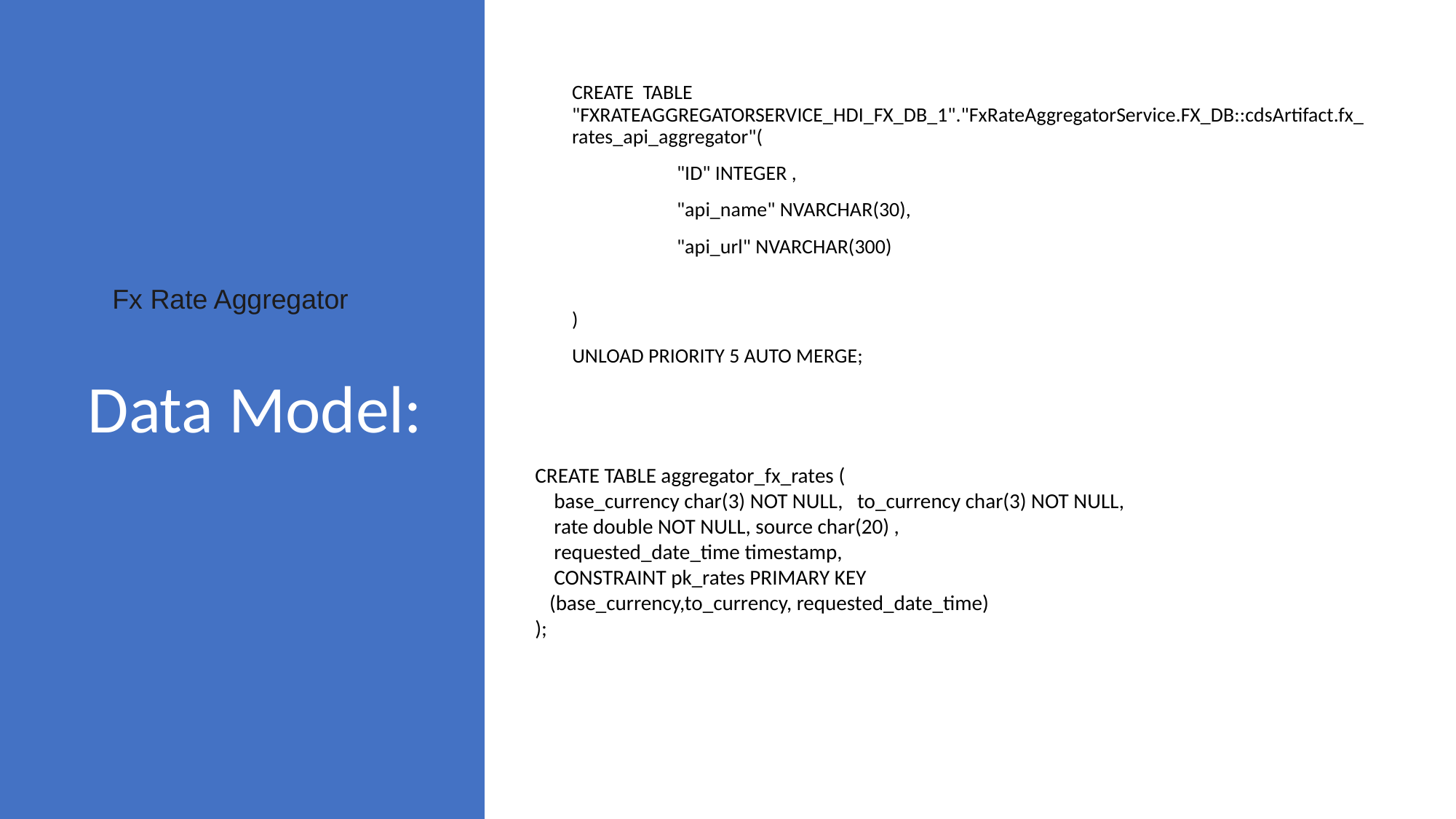

# Data Model:
CREATE  TABLE "FXRATEAGGREGATORSERVICE_HDI_FX_DB_1"."FxRateAggregatorService.FX_DB::cdsArtifact.fx_rates_api_aggregator"(
	"ID" INTEGER ,
	"api_name" NVARCHAR(30),
	"api_url" NVARCHAR(300)

)
UNLOAD PRIORITY 5 AUTO MERGE;
Fx Rate Aggregator

CREATE TABLE aggregator_fx_rates (
    base_currency char(3) NOT NULL,   to_currency char(3) NOT NULL,
    rate double NOT NULL, source char(20) ,
    requested_date_time timestamp,
    CONSTRAINT pk_rates PRIMARY KEY
   (base_currency,to_currency, requested_date_time)
);